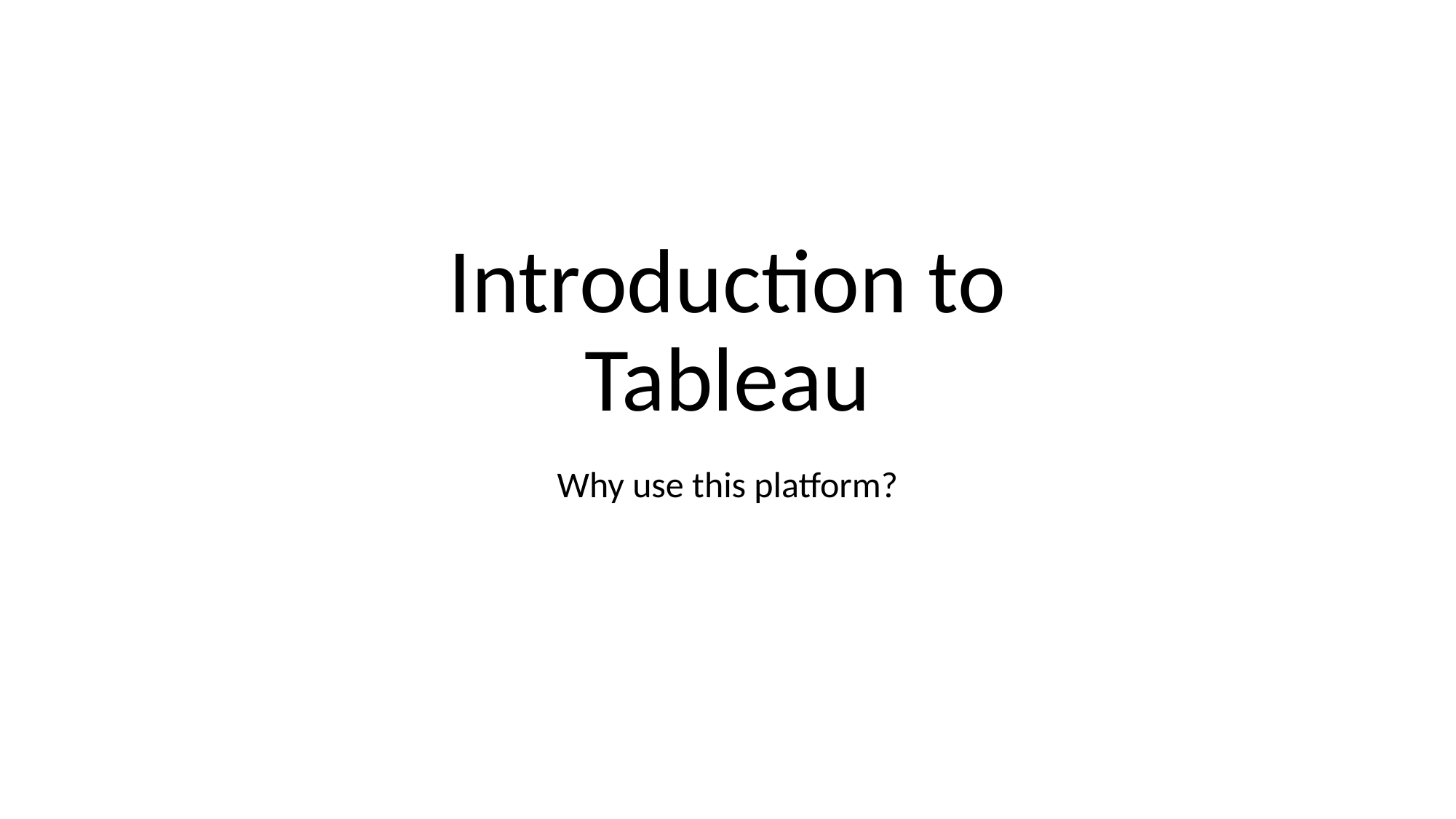

# Introduction to Tableau
Why use this platform?